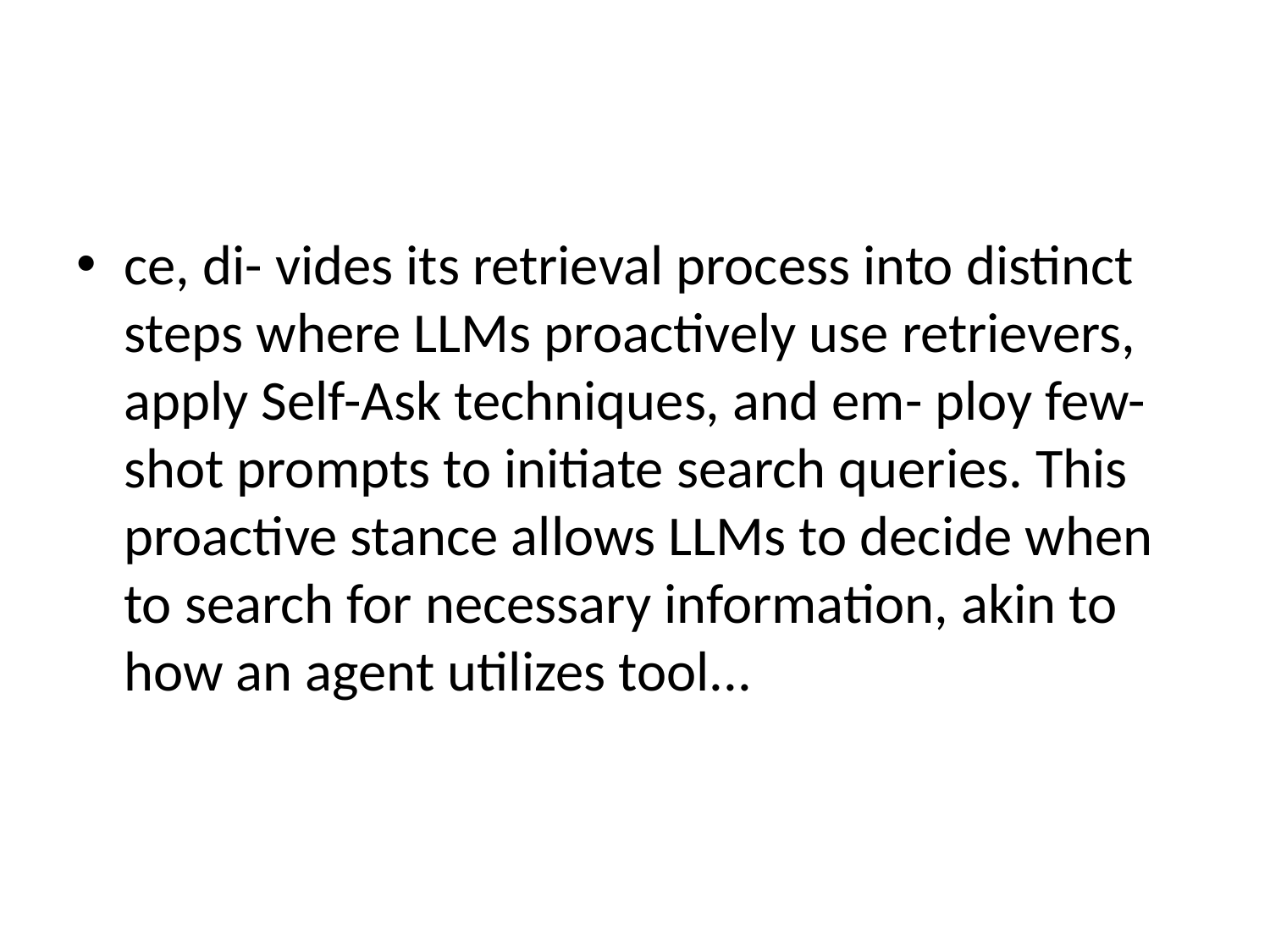

#
ce, di- vides its retrieval process into distinct steps where LLMs proactively use retrievers, apply Self-Ask techniques, and em- ploy few-shot prompts to initiate search queries. This proactive stance allows LLMs to decide when to search for necessary information, akin to how an agent utilizes tool...